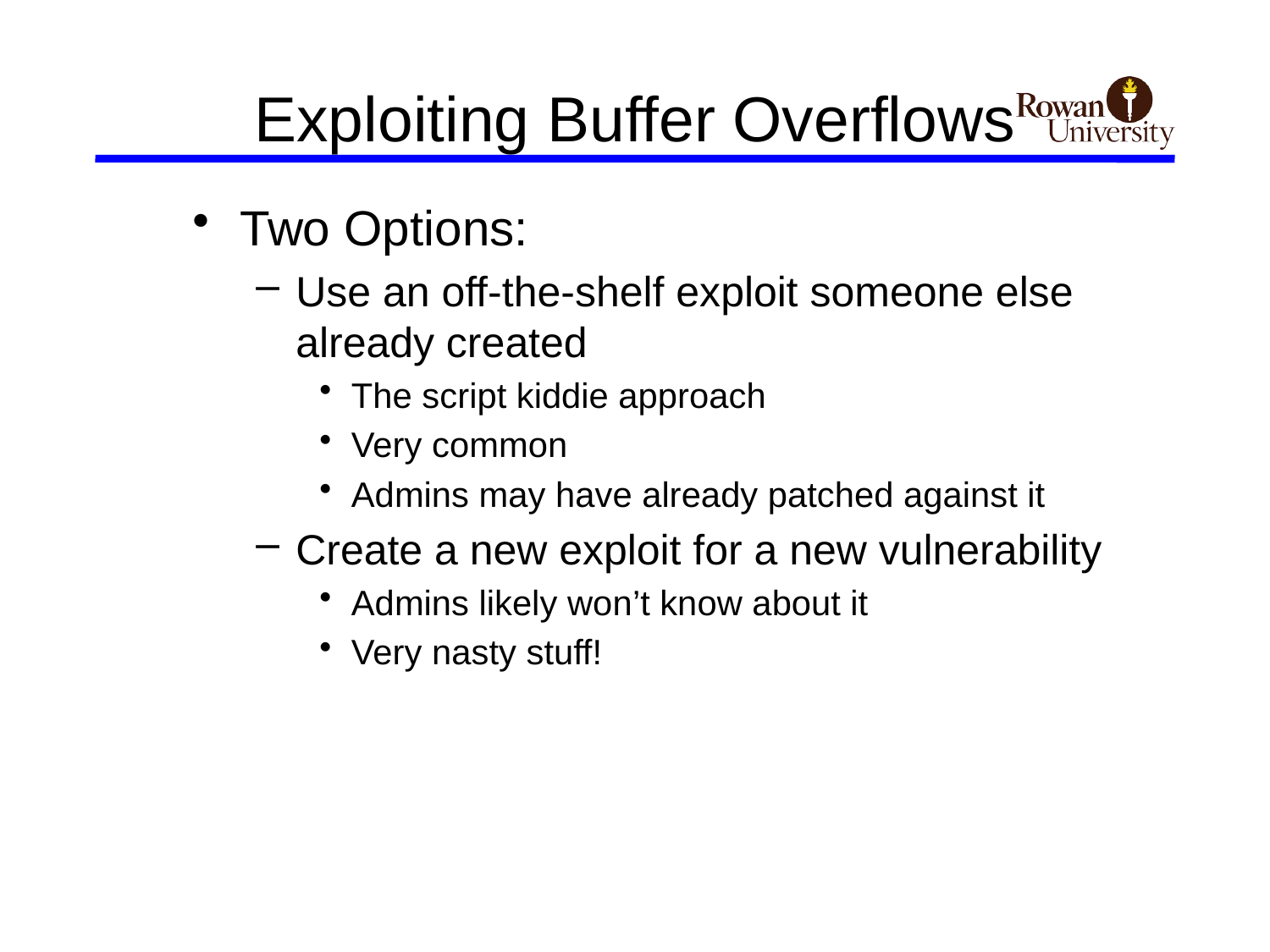

# Exploiting Buffer Overflows
Two Options:
Use an off-the-shelf exploit someone else already created
The script kiddie approach
Very common
Admins may have already patched against it
Create a new exploit for a new vulnerability
Admins likely won’t know about it
Very nasty stuff!